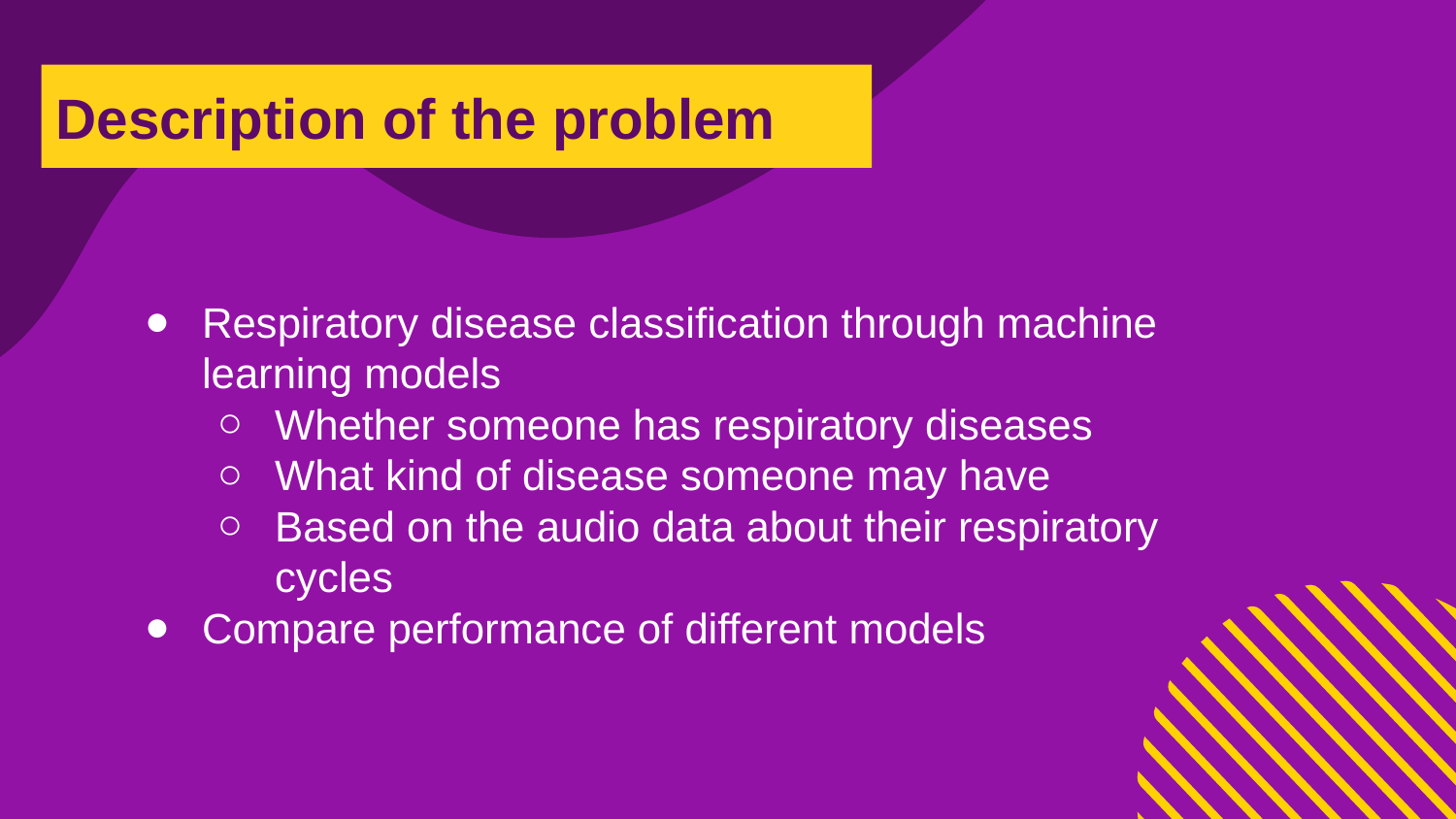

# Description of the problem
Respiratory disease classification through machine learning models
Whether someone has respiratory diseases
What kind of disease someone may have
Based on the audio data about their respiratory cycles
Compare performance of different models